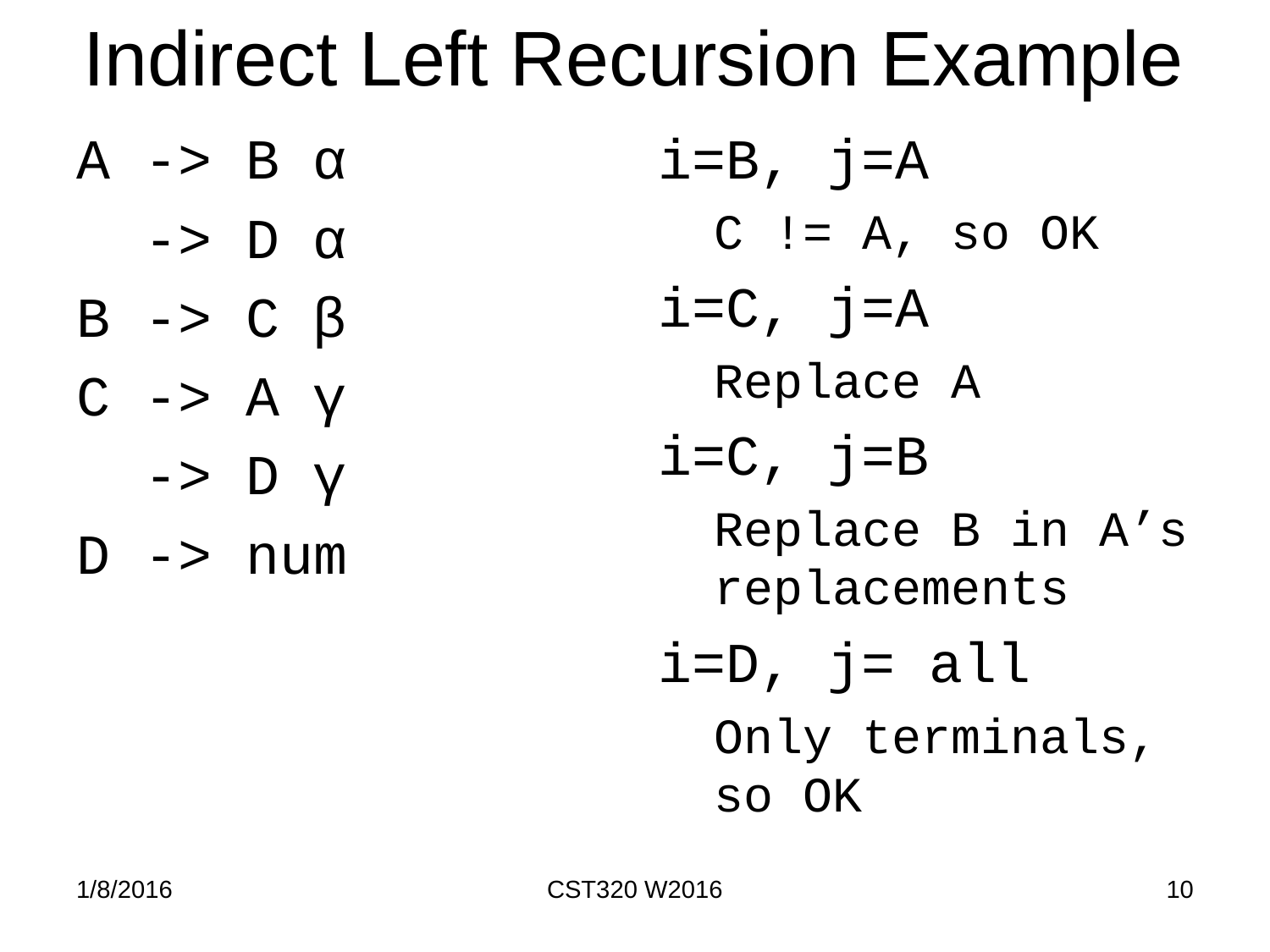

# Indirect Left Recursion Example
A -> B α
  -> D α
B -> C β
C -> A γ
  -> D γ
D -> num
i=B, j=A
C != A, so OK
i=C, j=A
Replace A
i=C, j=B
Replace B in A’s replacements
i=D, j= all
Only terminals, so OK
1/8/2016
CST320 W2016
10